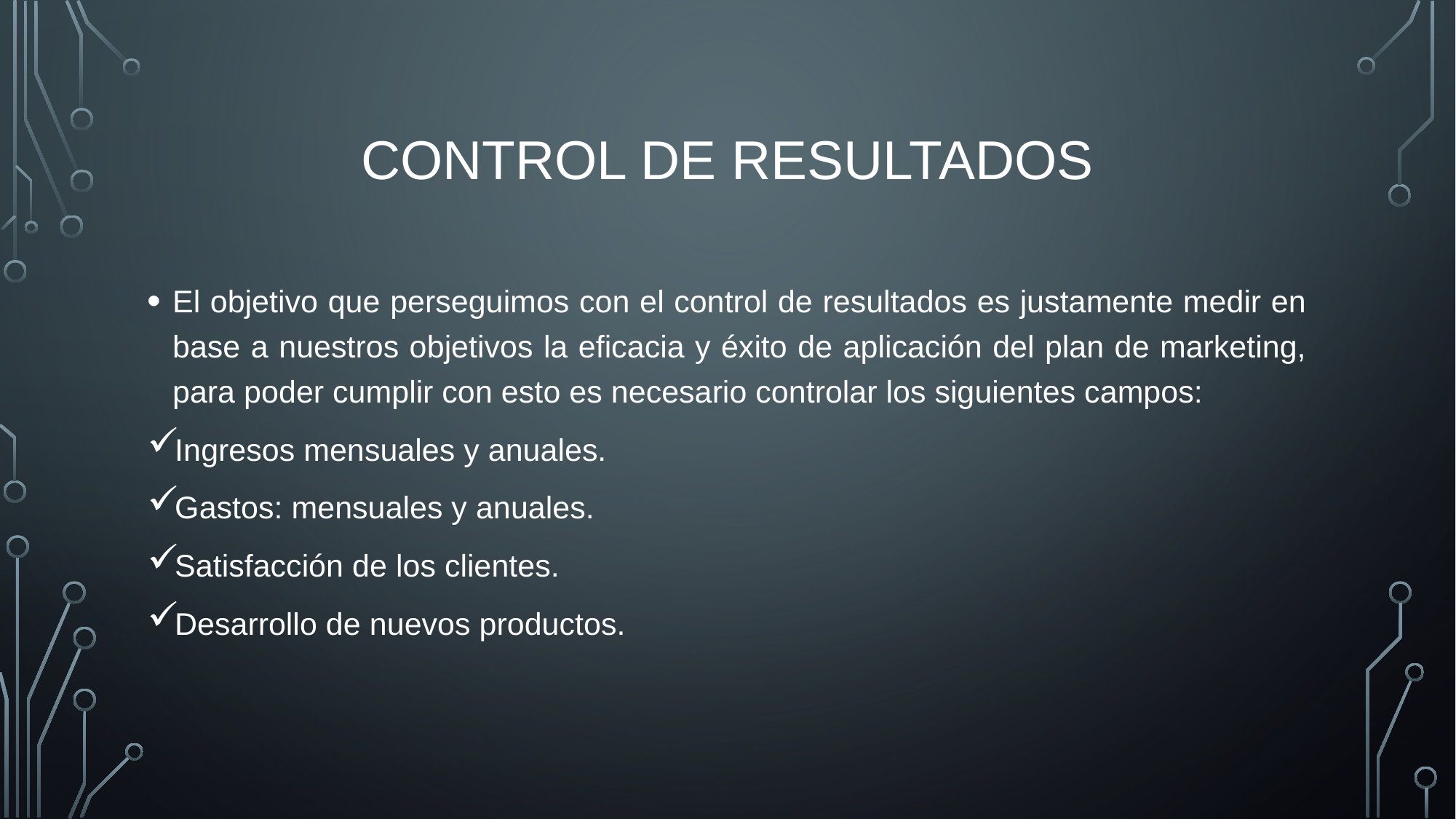

# Control de resultados
El objetivo que perseguimos con el control de resultados es justamente medir en base a nuestros objetivos la eficacia y éxito de aplicación del plan de marketing, para poder cumplir con esto es necesario controlar los siguientes campos:
Ingresos mensuales y anuales.
Gastos: mensuales y anuales.
Satisfacción de los clientes.
Desarrollo de nuevos productos.